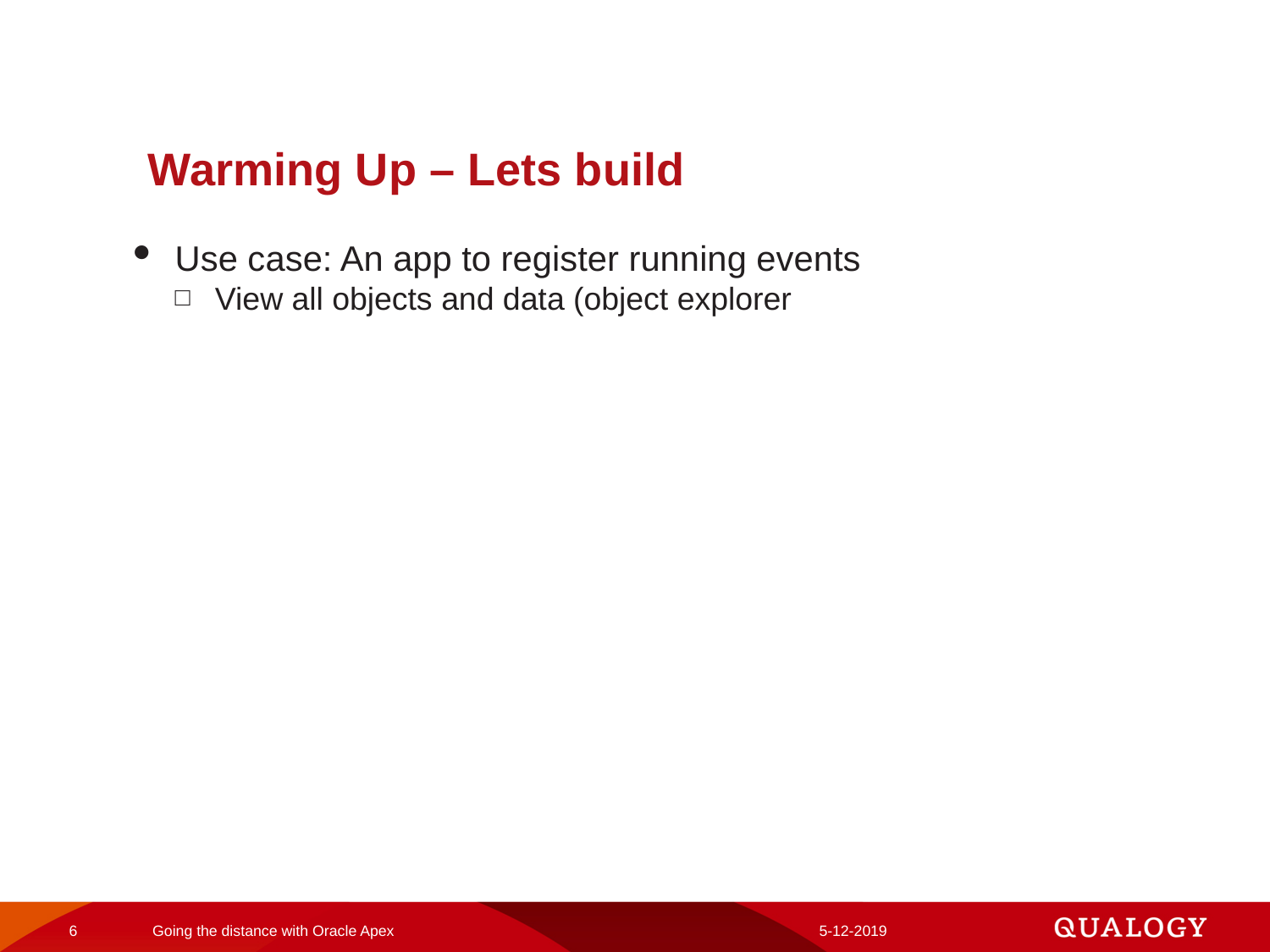

# Warming Up – Lets build
Use case: An app to register running events
View all objects and data (object explorer

6
Going the distance with Oracle Apex
5-12-2019